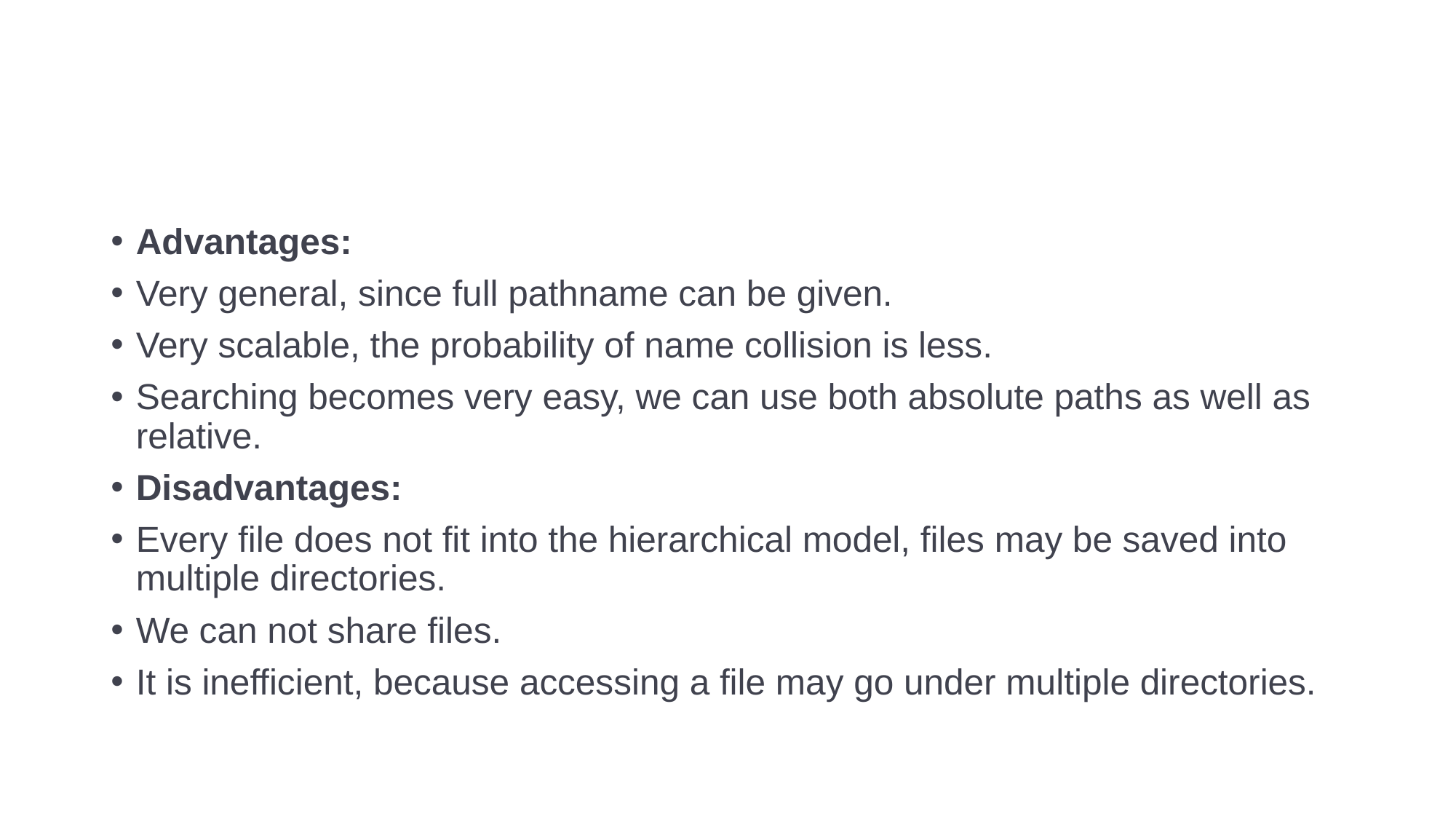

#
Advantages:
Very general, since full pathname can be given.
Very scalable, the probability of name collision is less.
Searching becomes very easy, we can use both absolute paths as well as relative.
Disadvantages:
Every file does not fit into the hierarchical model, files may be saved into multiple directories.
We can not share files.
It is inefficient, because accessing a file may go under multiple directories.